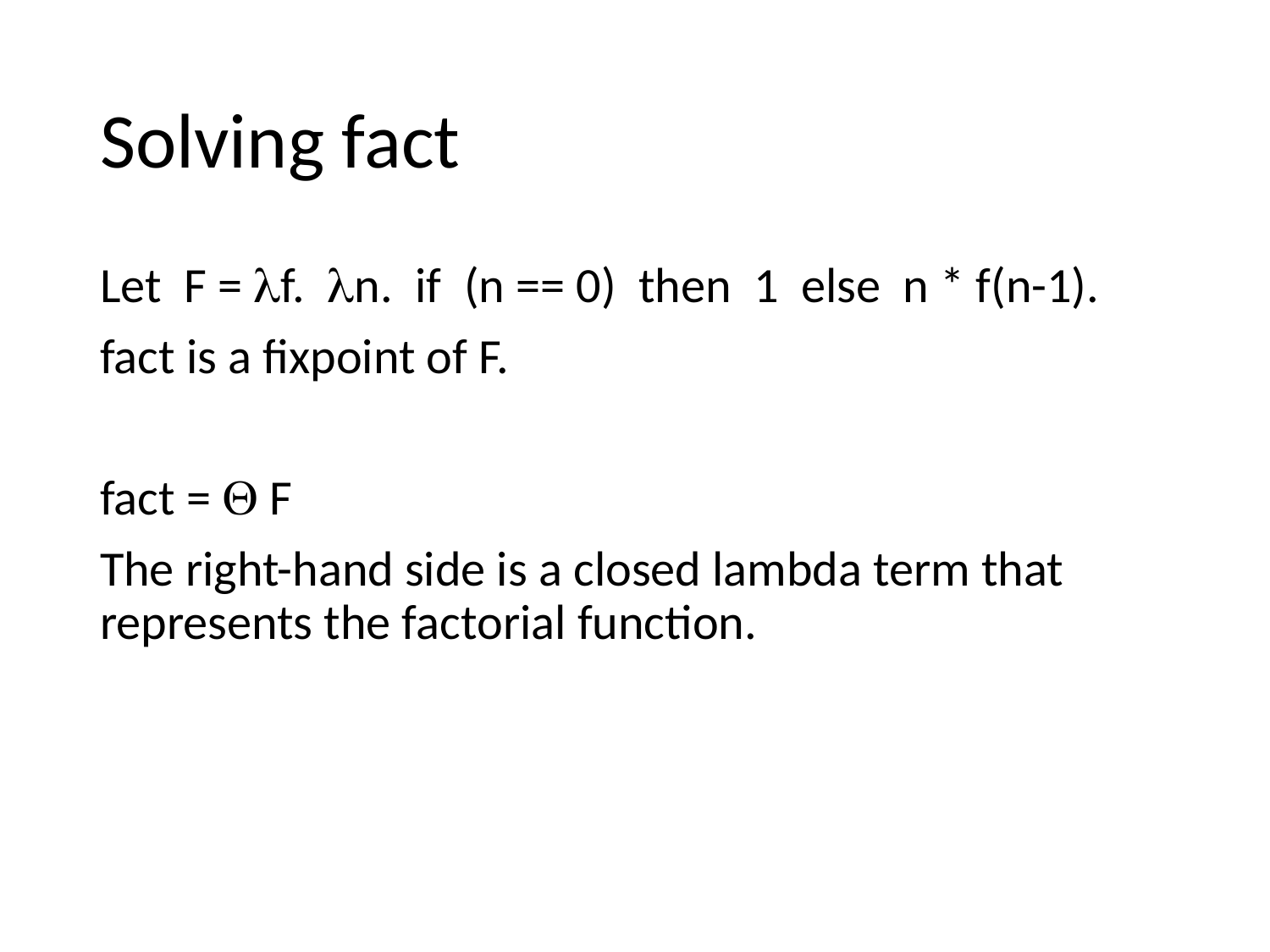

# Solving fact
Let  F = λf.  λn.  if  (n == 0)  then  1  else  n * f(n-1).
fact is a fixpoint of F.

fact = Θ F
The right-hand side is a closed lambda term that represents the factorial function.